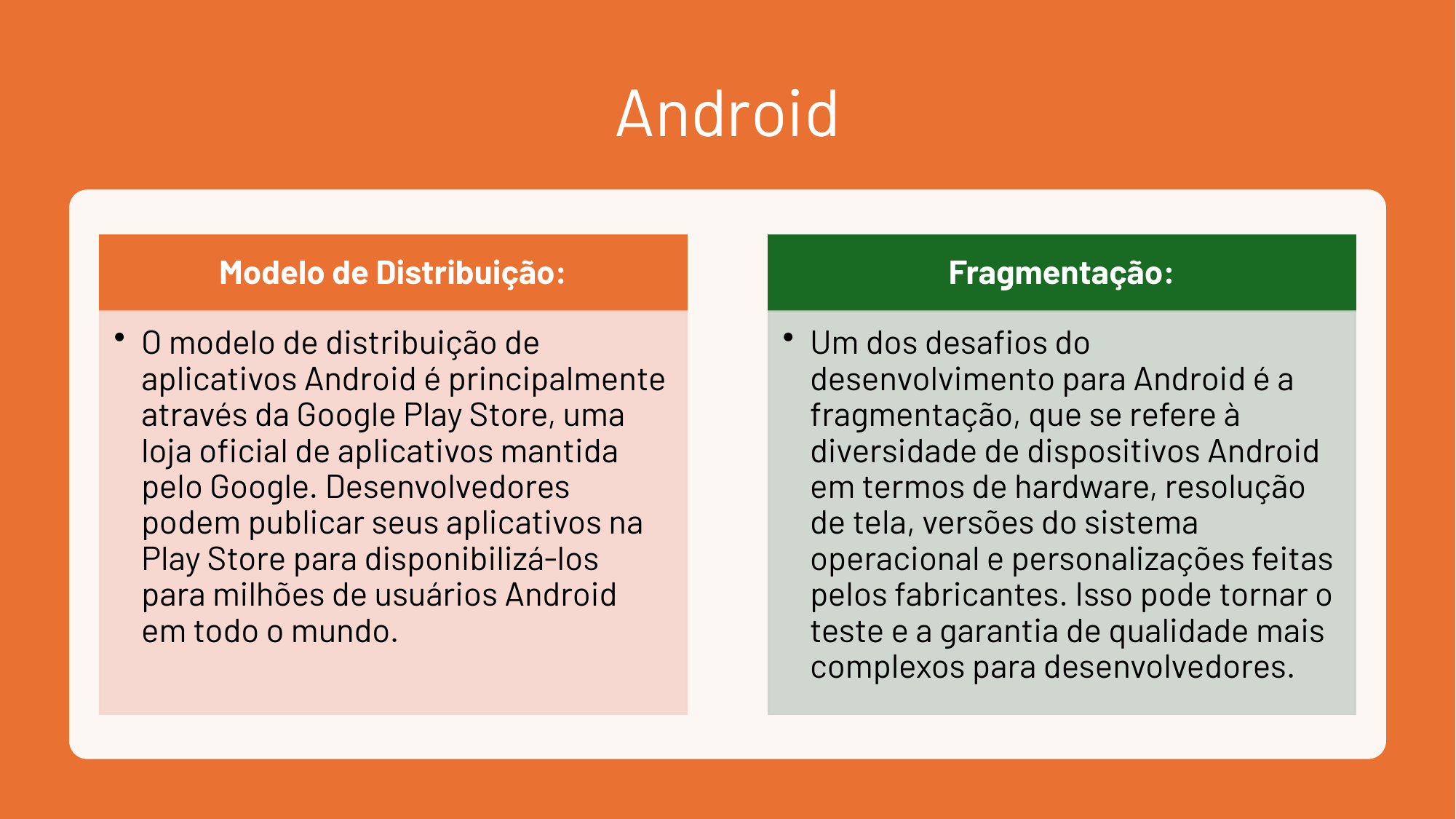

# Android

Modelo de Distribuição:
O modelo de distribuição de aplicativos Android é principalmente através da Google Play Store, uma loja oficial de aplicativos mantida pelo Google. Desenvolvedores podem publicar seus aplicativos na Play Store para disponibilizá-los para milhões de usuários Android em todo o mundo.
Fragmentação:
Um dos desafios do desenvolvimento para Android é a fragmentação, que se refere à diversidade de dispositivos Android em termos de hardware, resolução de tela, versões do sistema operacional e personalizações feitas pelos fabricantes. Isso pode tornar o teste e a garantia de qualidade mais complexos para desenvolvedores.